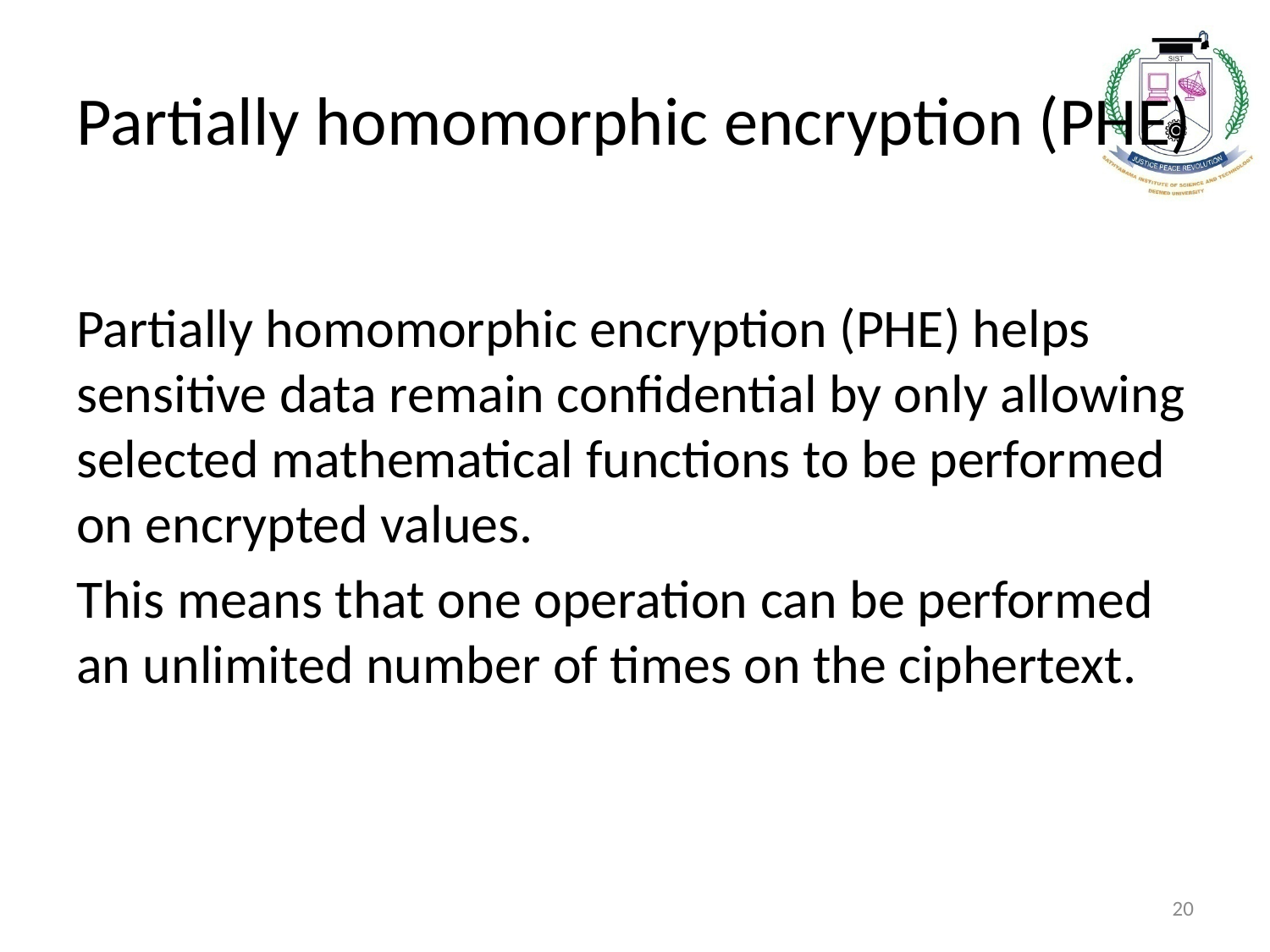

# Partially homomorphic encryption (PHE)
Partially homomorphic encryption (PHE) helps sensitive data remain confidential by only allowing selected mathematical functions to be performed on encrypted values.
This means that one operation can be performed an unlimited number of times on the ciphertext.

20